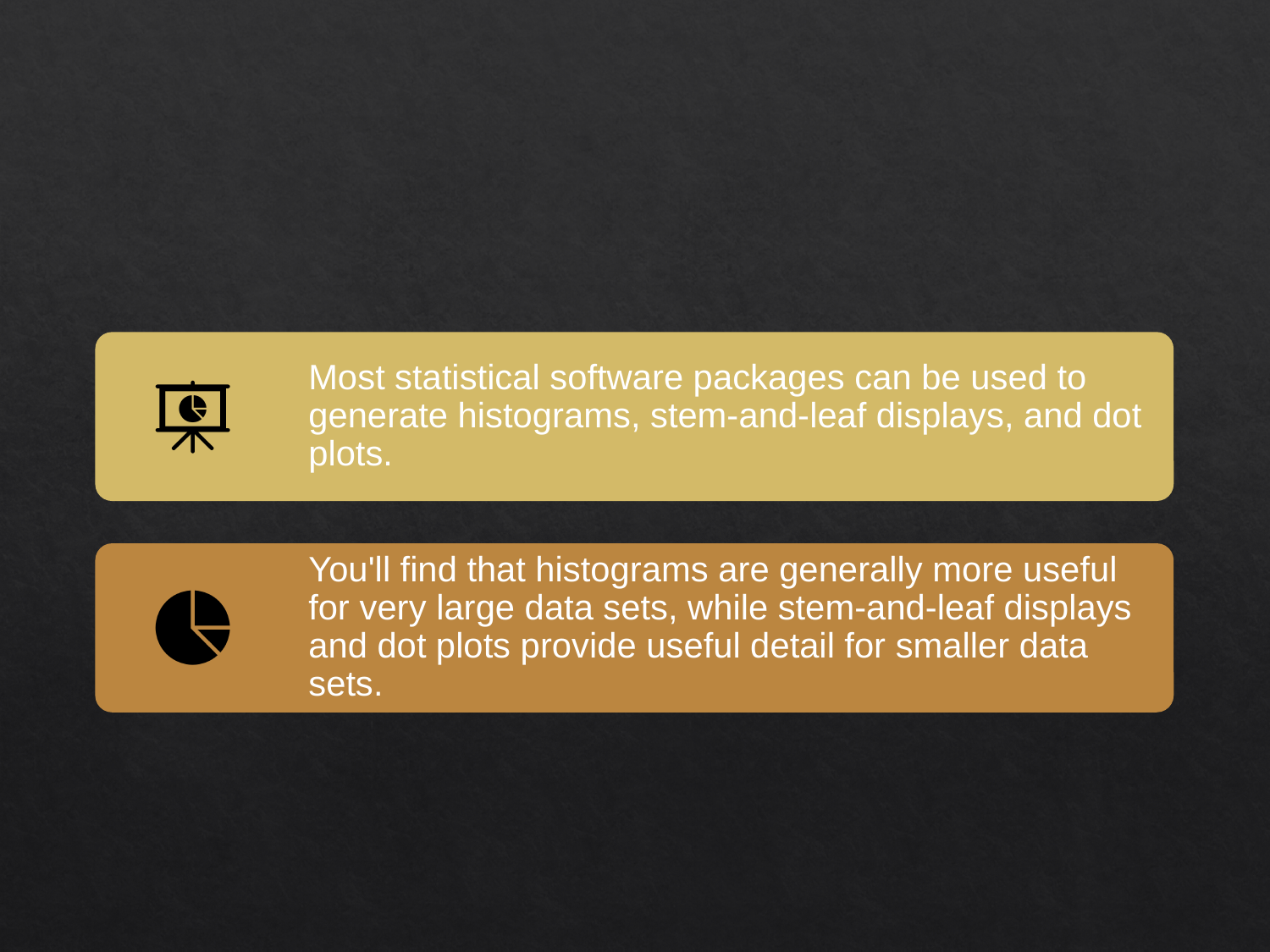

#
Most statistical software packages can be used to generate histograms, stem-and-leaf displays, and dot plots.
You'll find that histograms are generally more useful for very large data sets, while stem-and-leaf displays and dot plots provide useful detail for smaller data sets.